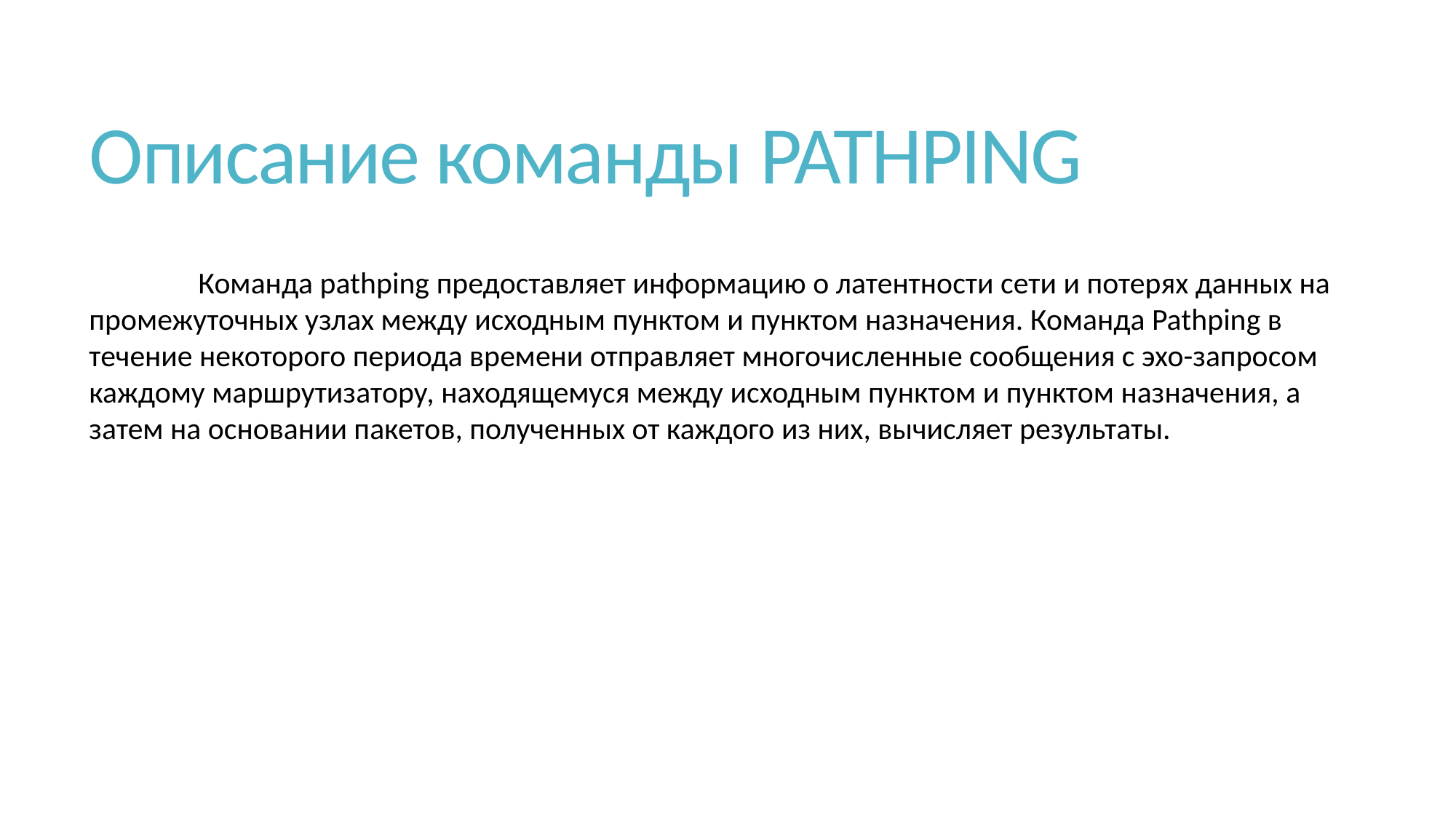

# Описание команды PATHPING
	Команда pathping предоставляет информацию о латентности сети и потерях данных на промежуточных узлах между исходным пунктом и пунктом назначения. Команда Pathping в течение некоторого периода времени отправляет многочисленные сообщения с эхо-запросом каждому маршрутизатору, находящемуся между исходным пунктом и пунктом назначения, а затем на основании пакетов, полученных от каждого из них, вычисляет результаты.